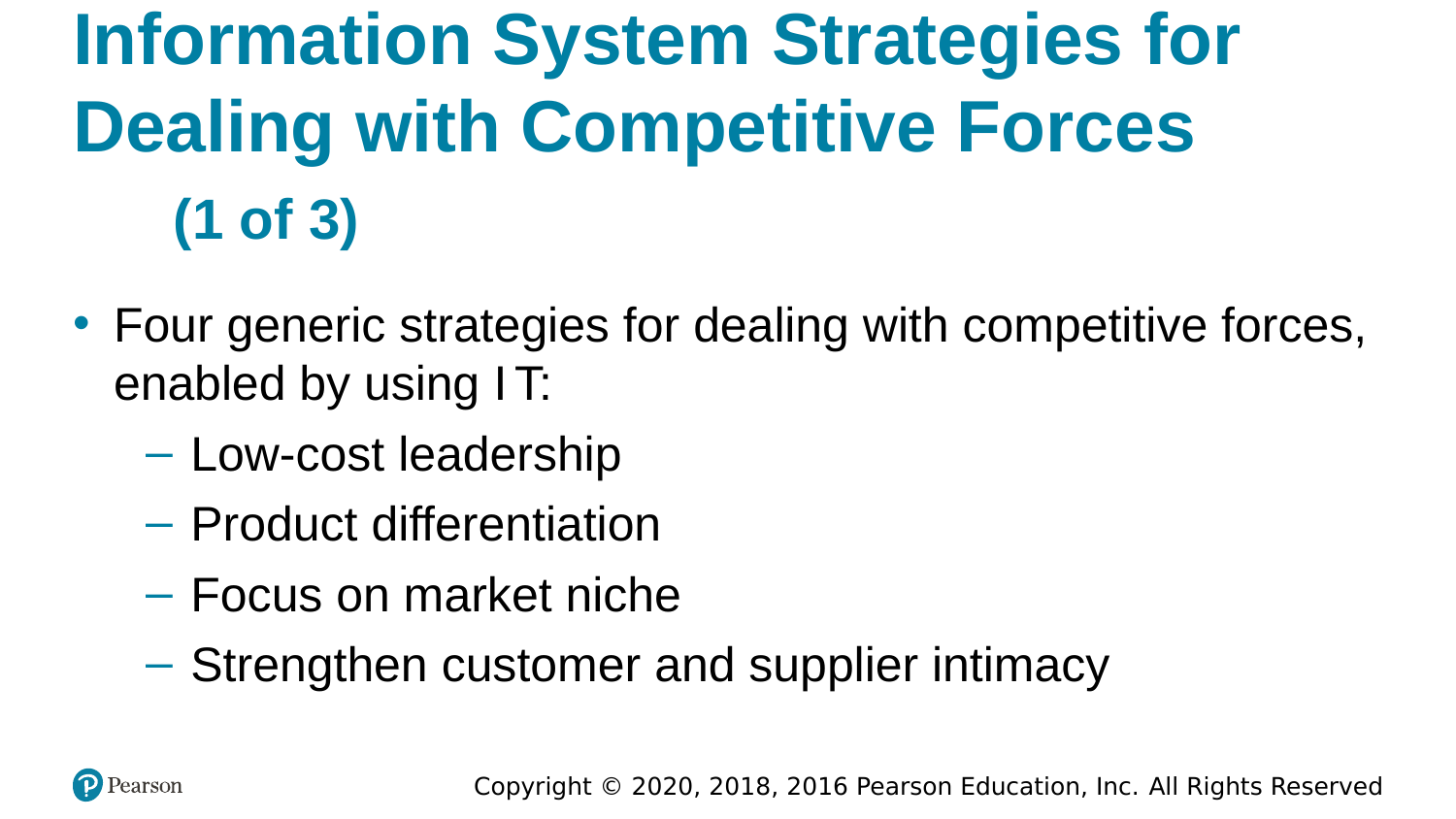

# Information System Strategies for Dealing with Competitive Forces               (1 of 3)
Four generic strategies for dealing with competitive forces, enabled by using I T:
Low-cost leadership
Product differentiation
Focus on market niche
Strengthen customer and supplier intimacy